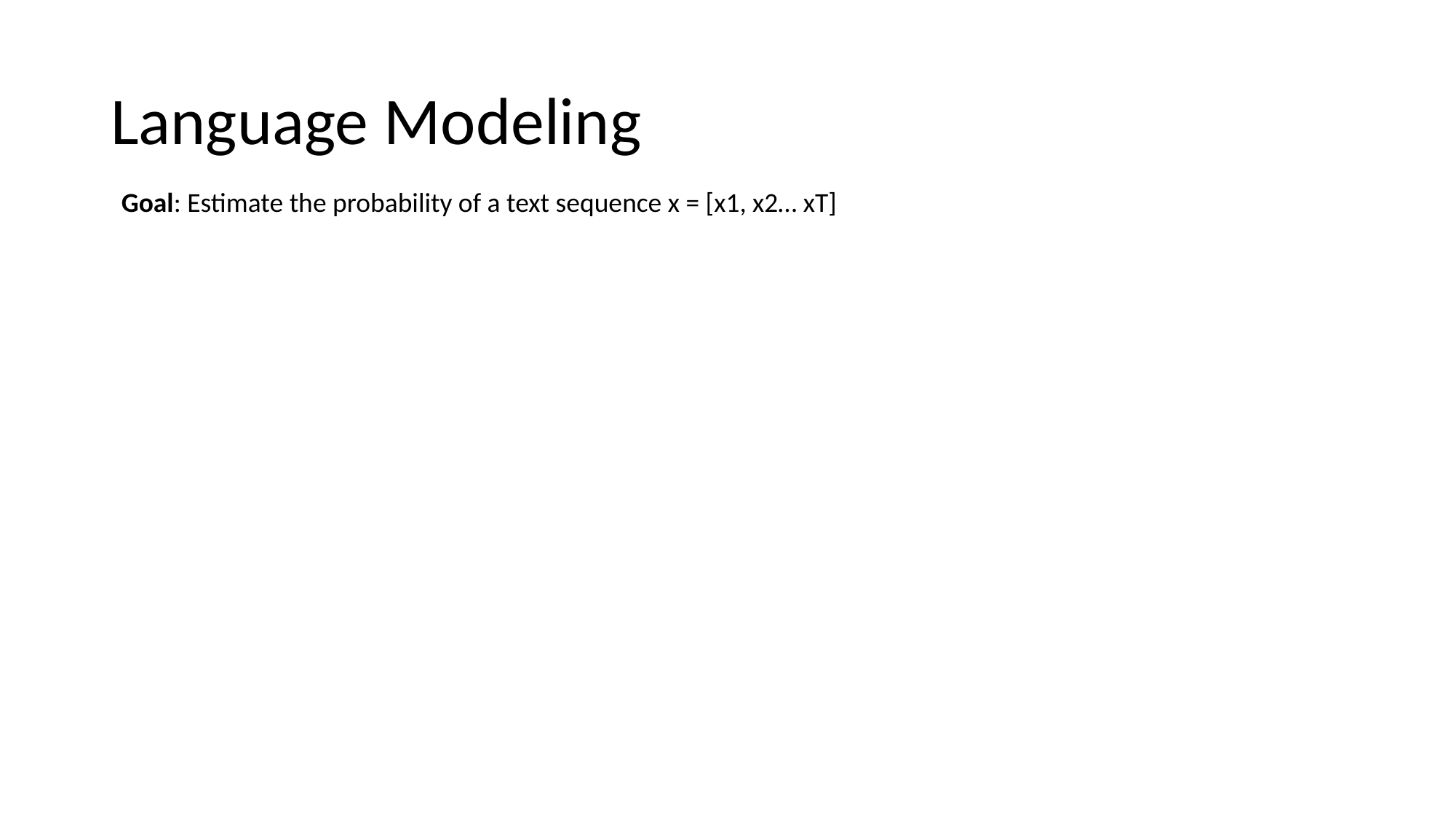

# Language Modeling
Goal: Estimate the probability of a text sequence x = [x1, x2… xT]